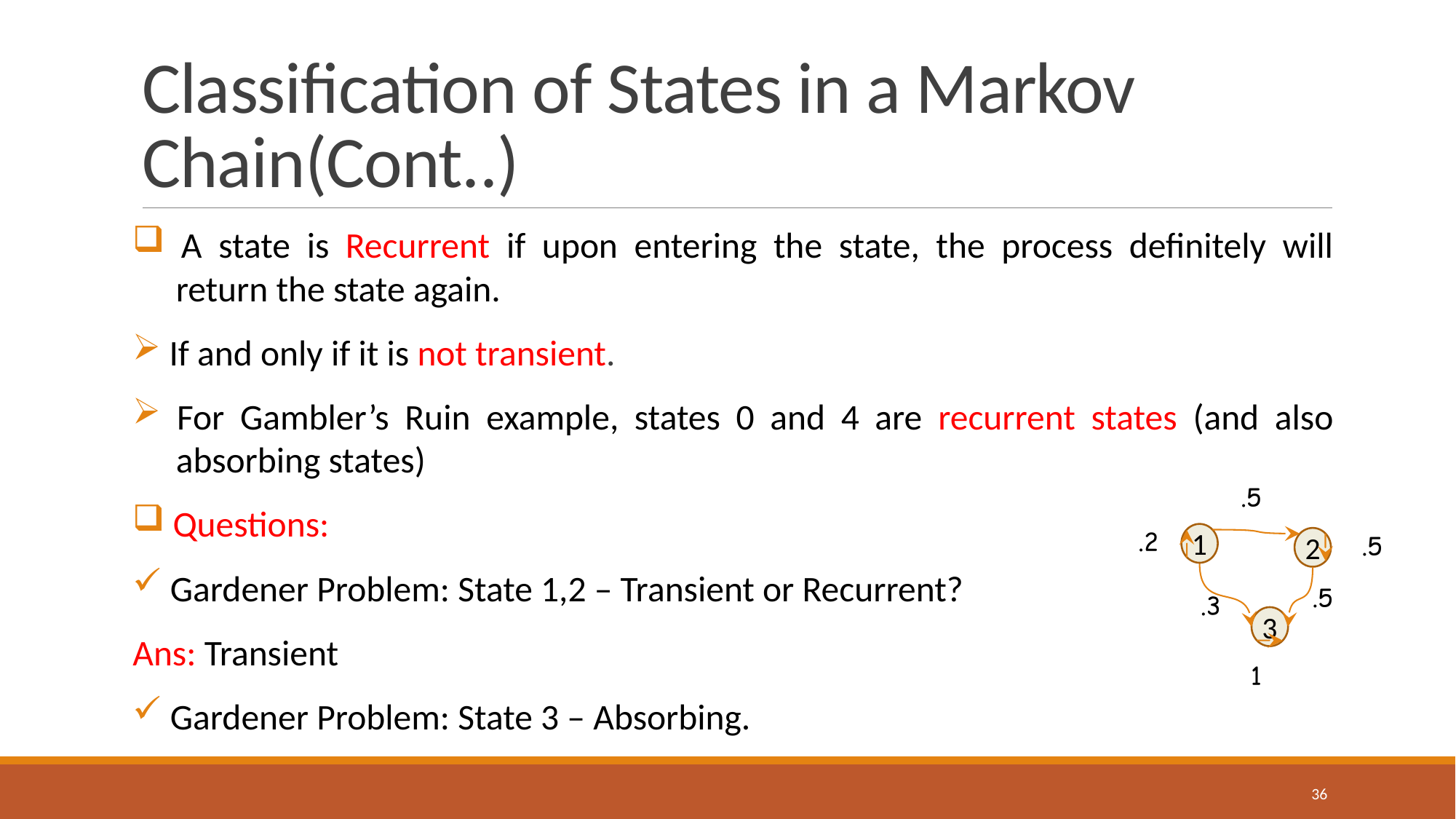

# Classification of States in a Markov Chain(Cont..)
 A state is Recurrent if upon entering the state, the process definitely will
    return the state again.
 If and only if it is not transient.
 For Gambler’s Ruin example, states 0 and 4 are recurrent states (and also
    absorbing states)
 Questions:
 Gardener Problem: State 1,2 – Transient or Recurrent?
Ans: Transient
 Gardener Problem: State 3 – Absorbing.

.5
1
2
3
.2
.5
.5
.3
1
36